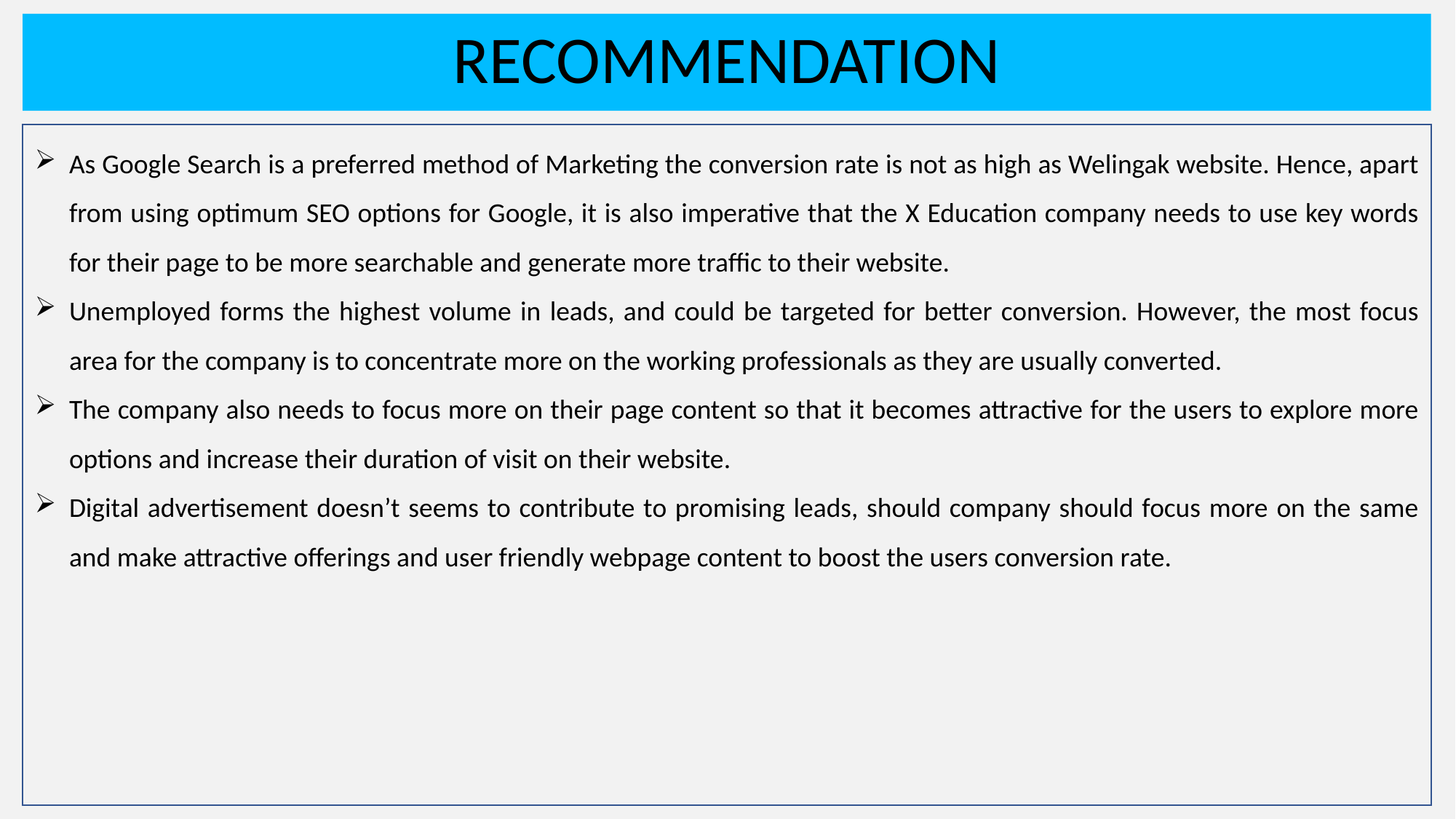

# RECOMMENDATION

As Google Search is a preferred method of Marketing the conversion rate is not as high as Welingak website. Hence, apart from using optimum SEO options for Google, it is also imperative that the X Education company needs to use key words for their page to be more searchable and generate more traffic to their website.
Unemployed forms the highest volume in leads, and could be targeted for better conversion. However, the most focus area for the company is to concentrate more on the working professionals as they are usually converted.
The company also needs to focus more on their page content so that it becomes attractive for the users to explore more options and increase their duration of visit on their website.
Digital advertisement doesn’t seems to contribute to promising leads, should company should focus more on the same and make attractive offerings and user friendly webpage content to boost the users conversion rate.